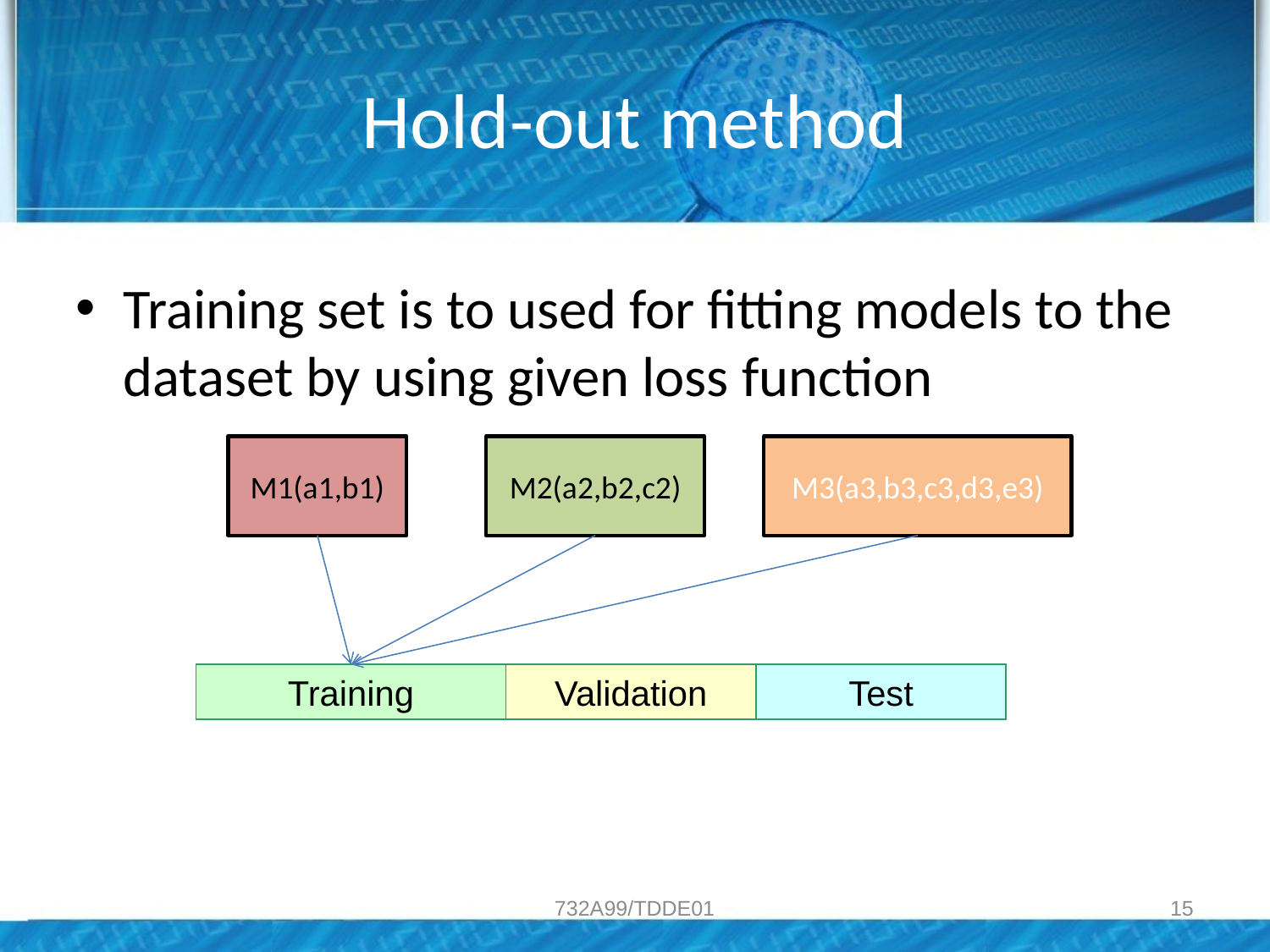

# Hold-out method
Training set is to used for fitting models to the dataset by using given loss function

M1(a1,b1)
M2(a2,b2,c2)
M3(a3,b3,c3,d3,e3)
Training
Validation
Test
732A99/TDDE01
15